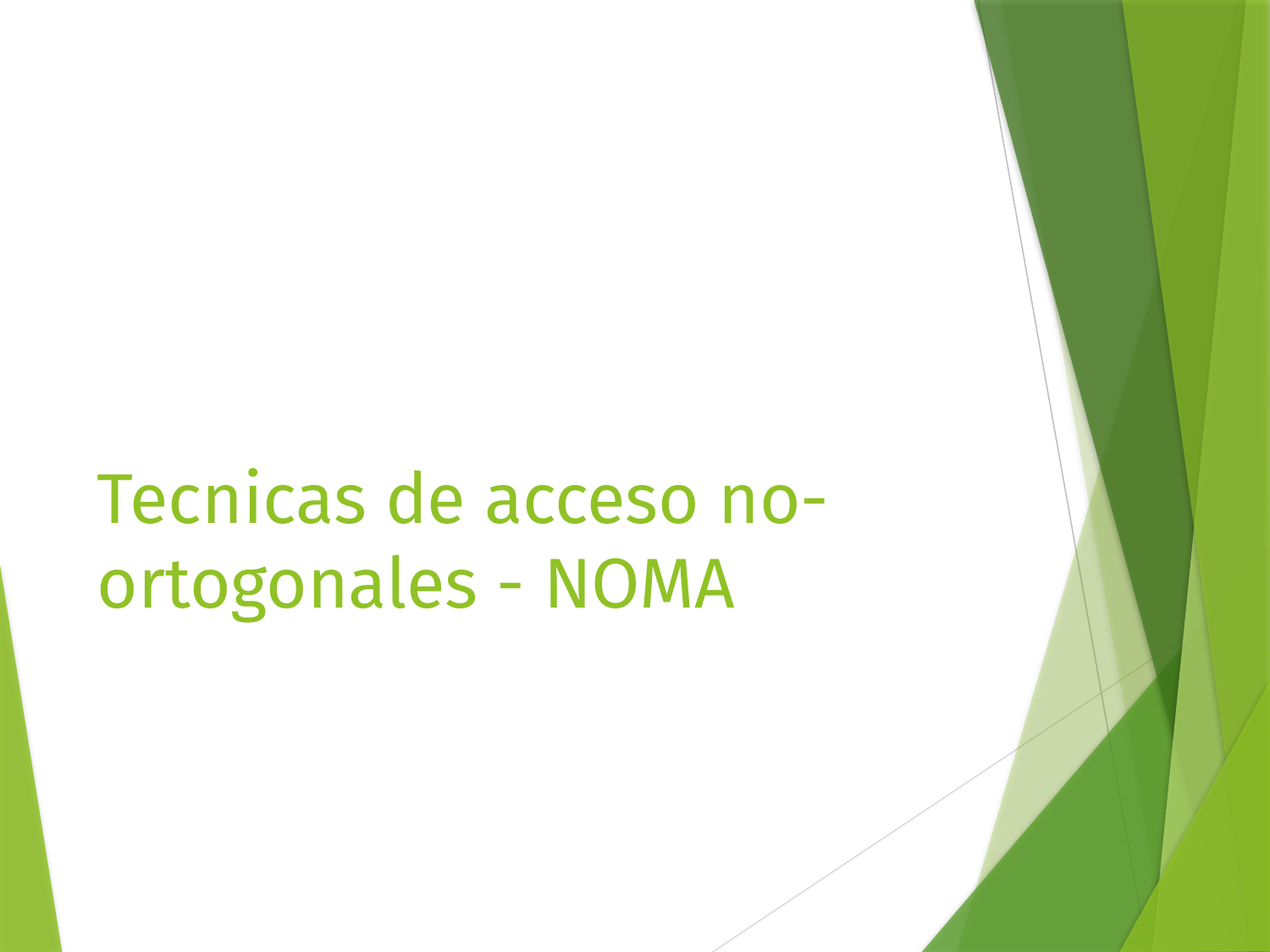

# Tecnicas de acceso no-ortogonales - NOMA